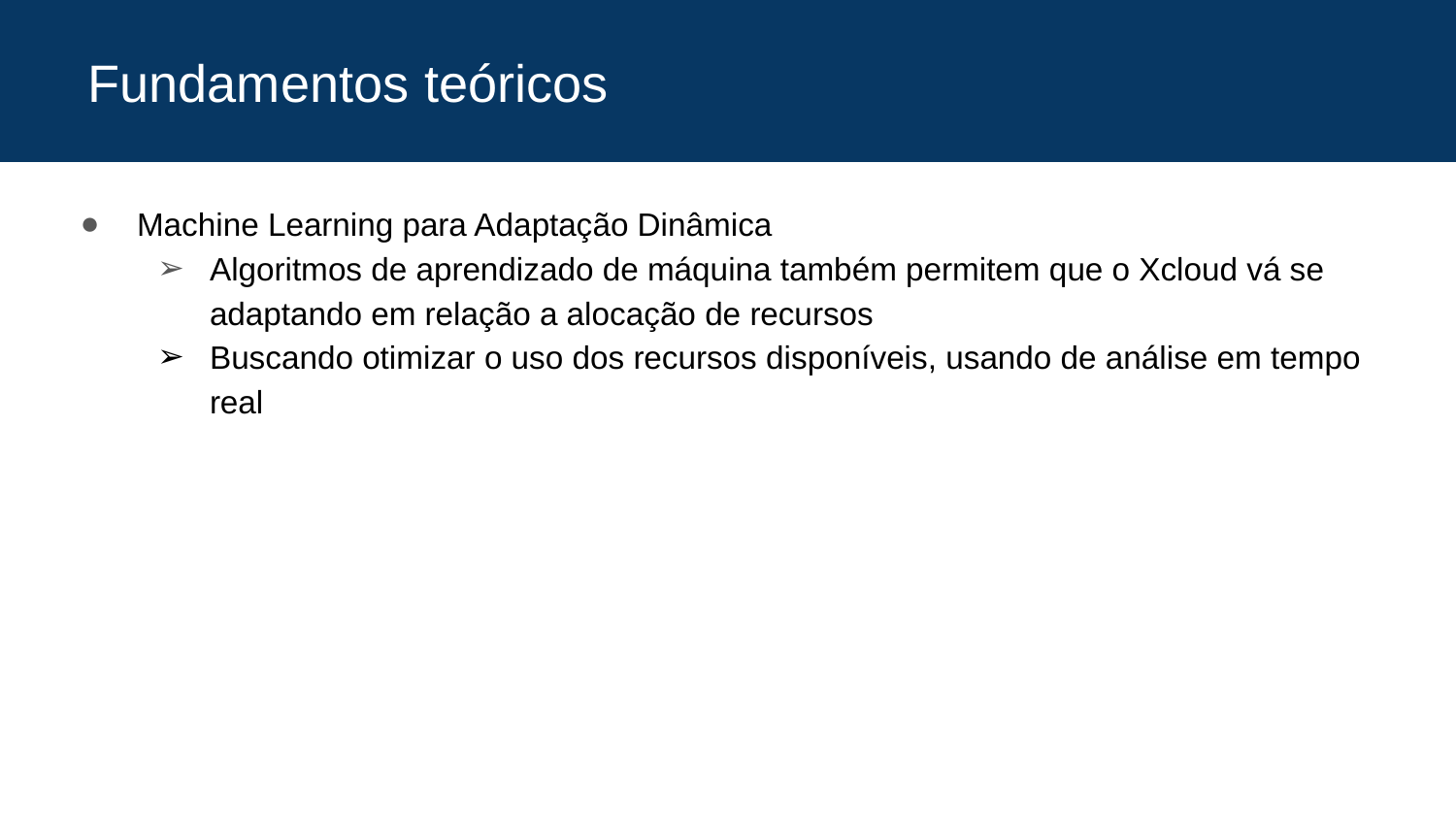

# Fundamentos teóricos

Machine Learning para Adaptação Dinâmica
Algoritmos de aprendizado de máquina também permitem que o Xcloud vá se adaptando em relação a alocação de recursos
Buscando otimizar o uso dos recursos disponíveis, usando de análise em tempo real